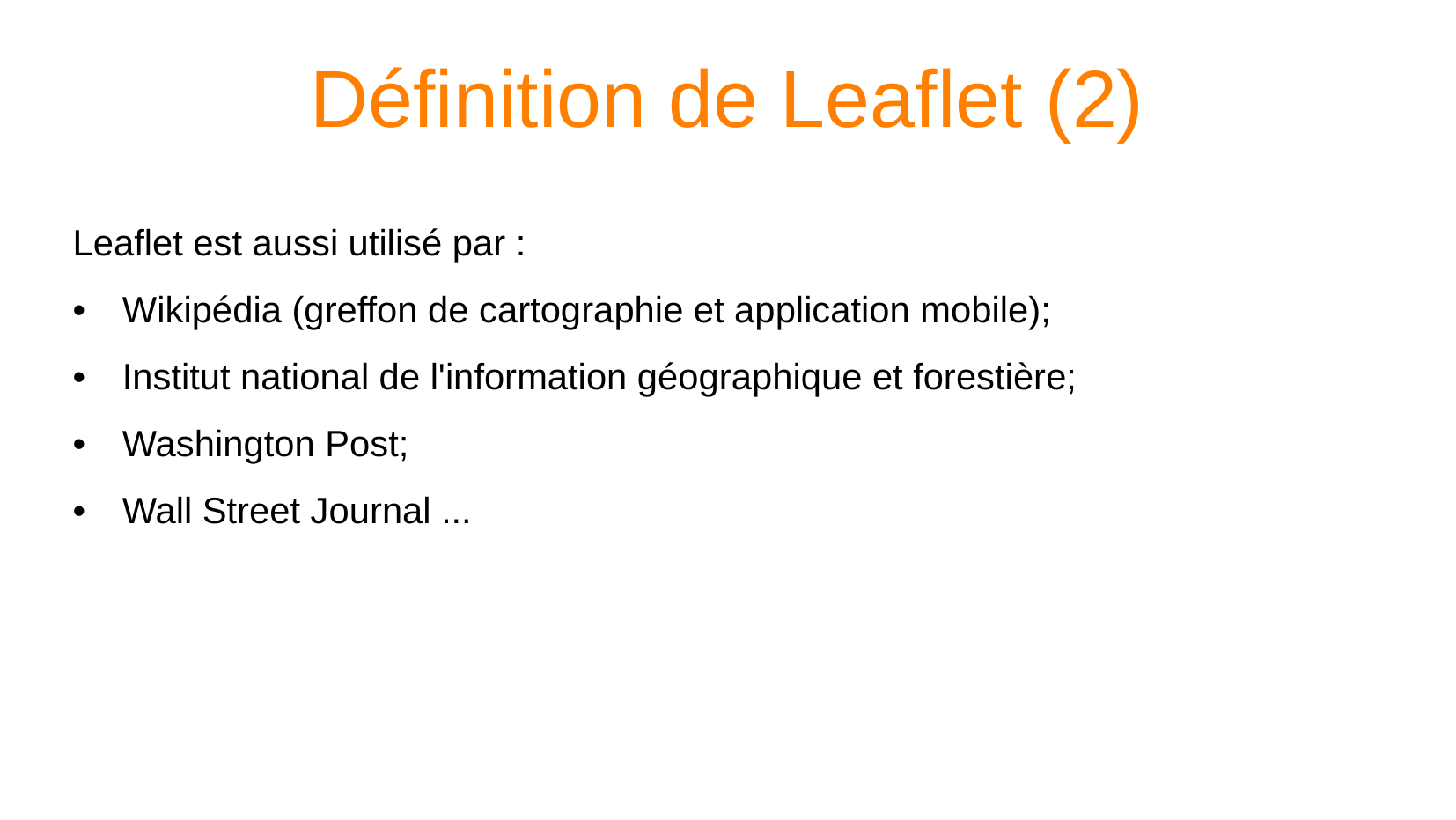

Définition de Leaflet (2)
# Leaflet est aussi utilisé par :
Wikipédia (greffon de cartographie et application mobile);
Institut national de l'information géographique et forestière;
Washington Post;
Wall Street Journal ...